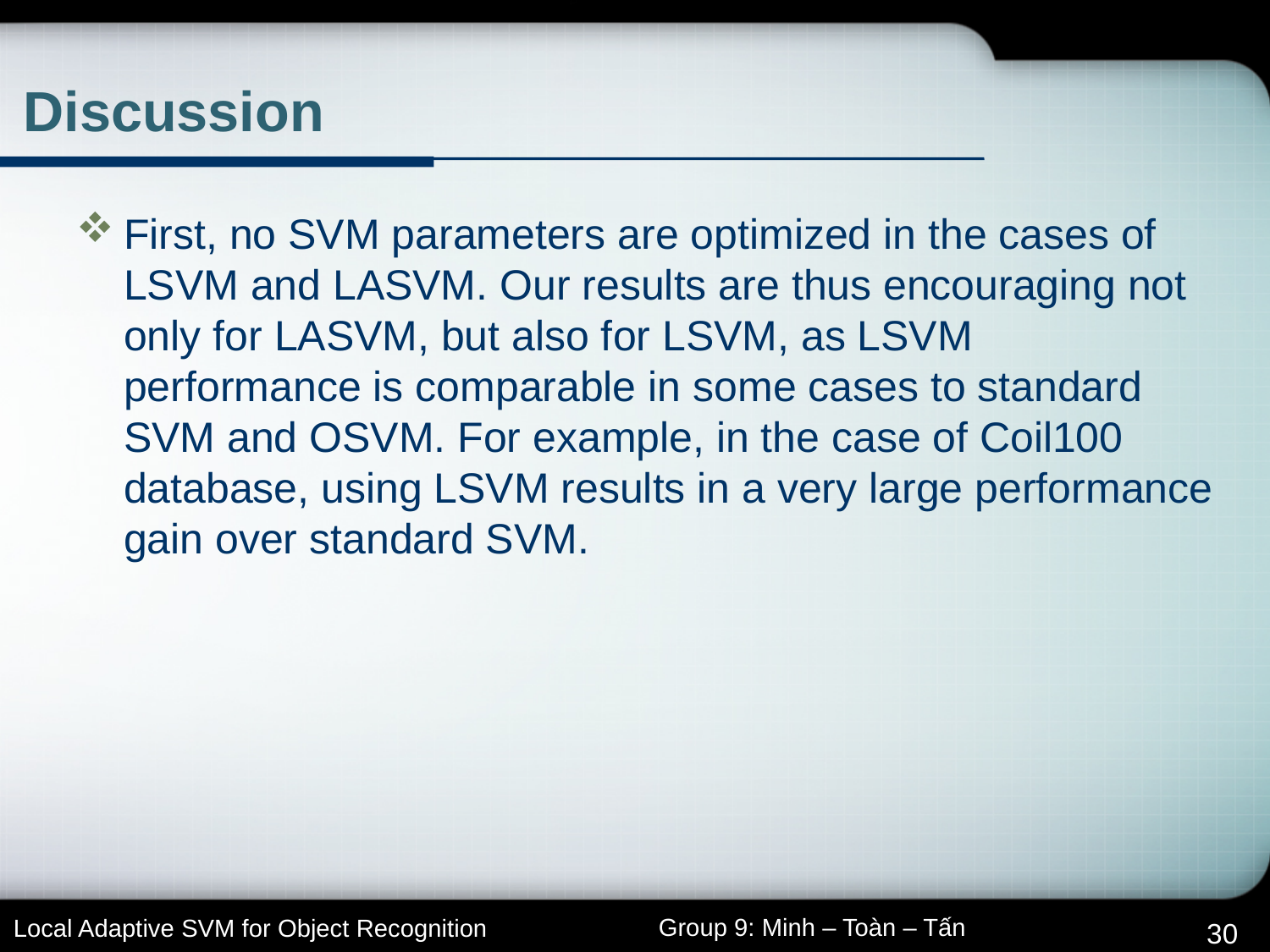

# Discussion
First, no SVM parameters are optimized in the cases of LSVM and LASVM. Our results are thus encouraging not only for LASVM, but also for LSVM, as LSVM performance is comparable in some cases to standard SVM and OSVM. For example, in the case of Coil100 database, using LSVM results in a very large performance gain over standard SVM.
30